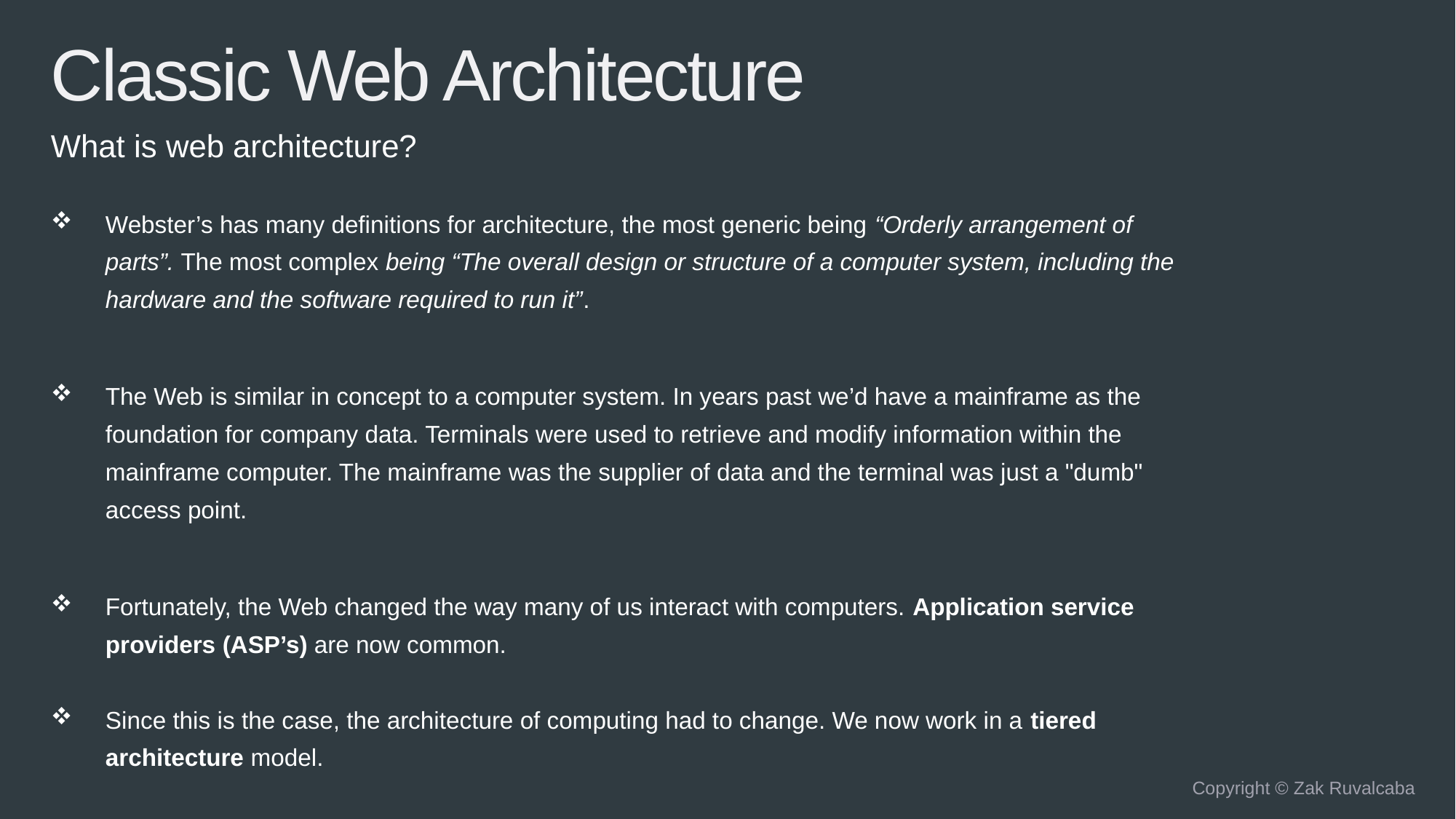

# Classic Web Architecture
What is web architecture?
Webster’s has many definitions for architecture, the most generic being “Orderly arrangement of parts”. The most complex being “The overall design or structure of a computer system, including the hardware and the software required to run it”.

The Web is similar in concept to a computer system. In years past we’d have a mainframe as the foundation for company data. Terminals were used to retrieve and modify information within the mainframe computer. The mainframe was the supplier of data and the terminal was just a "dumb" access point.

Fortunately, the Web changed the way many of us interact with computers. Application service providers (ASP’s) are now common.

Since this is the case, the architecture of computing had to change. We now work in a tiered architecture model.